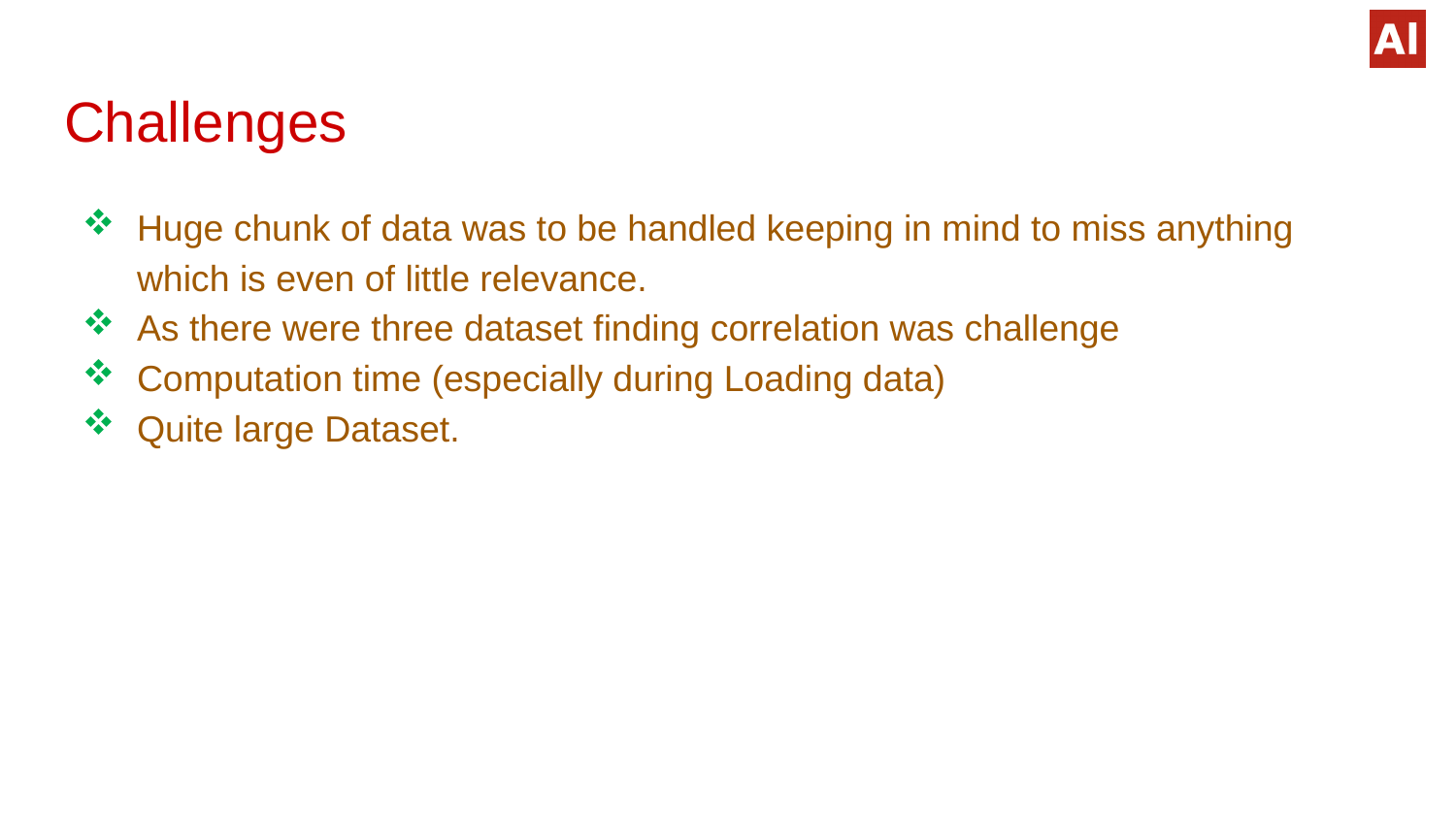

# Challenges
Huge chunk of data was to be handled keeping in mind to miss anything which is even of little relevance.
As there were three dataset finding correlation was challenge
Computation time (especially during Loading data)
Quite large Dataset.